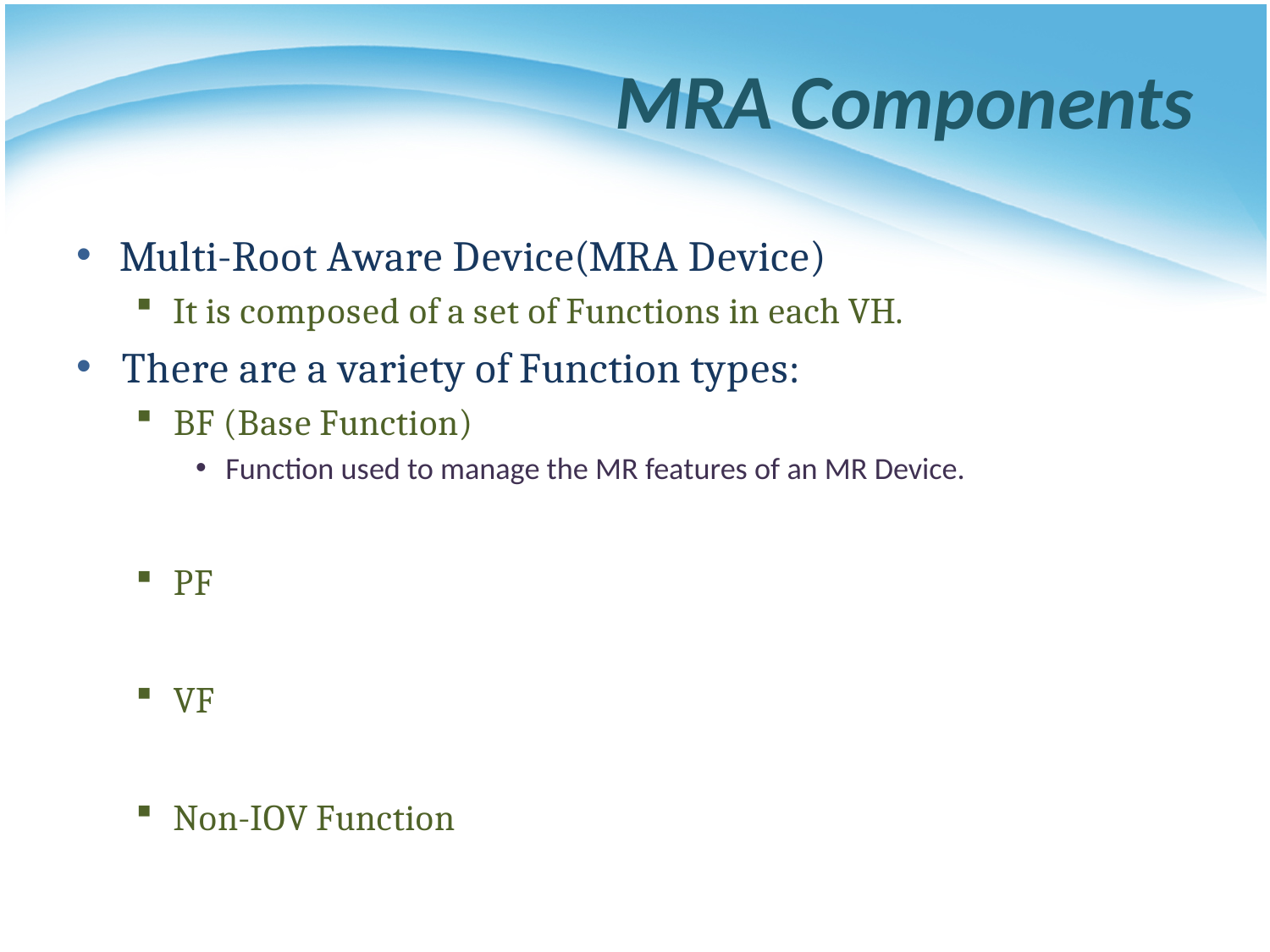

# MRA Components
Multi-Root Aware Device(MRA Device)
It is composed of a set of Functions in each VH.
There are a variety of Function types:
BF (Base Function)
Function used to manage the MR features of an MR Device.

PF

VF

Non-IOV Function